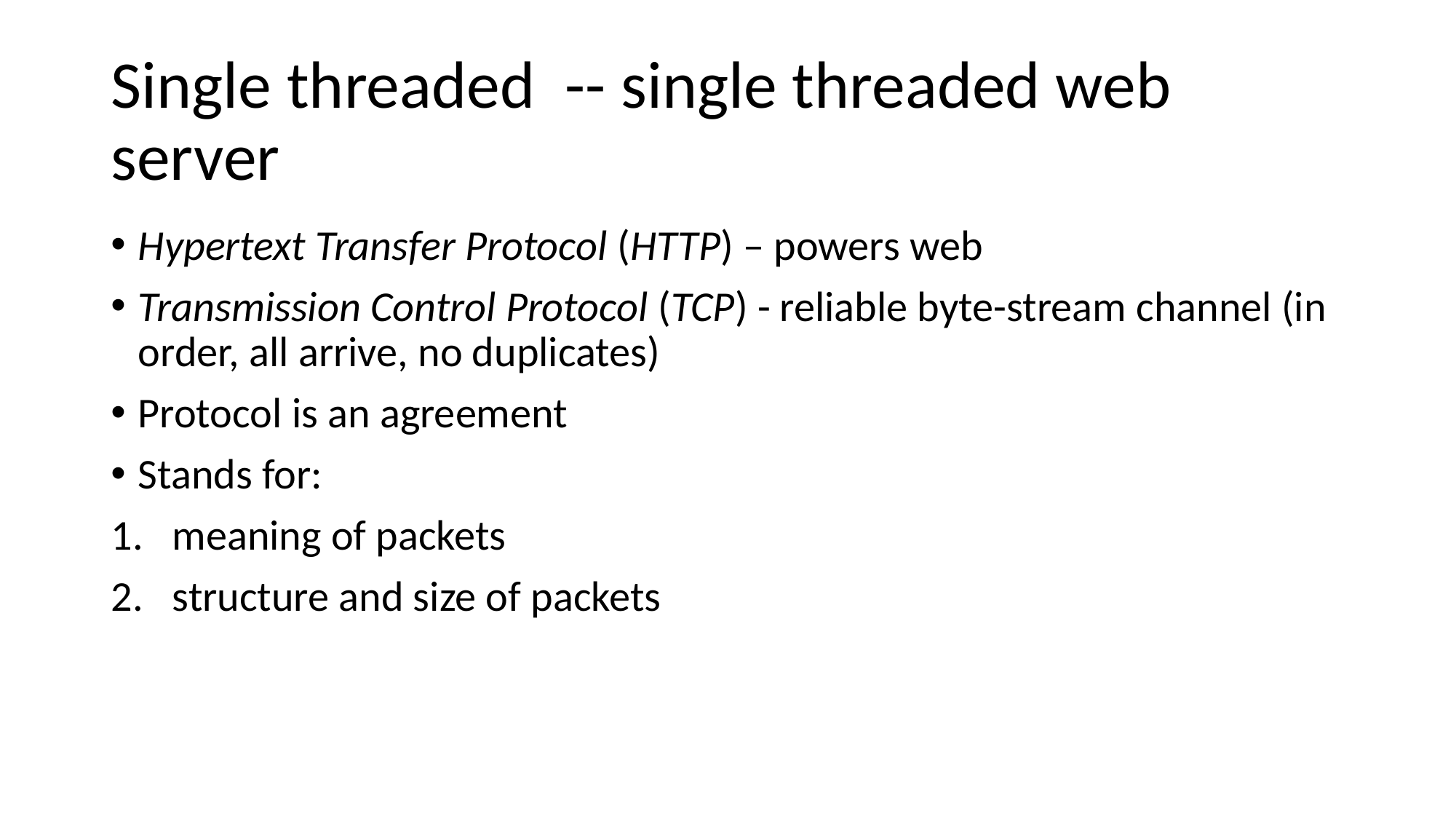

# Single threaded  -- single threaded web server
Hypertext Transfer Protocol (HTTP) – powers web
Transmission Control Protocol (TCP) - reliable byte-stream channel (in order, all arrive, no duplicates)
Protocol is an agreement
Stands for:
meaning of packets
structure and size of packets